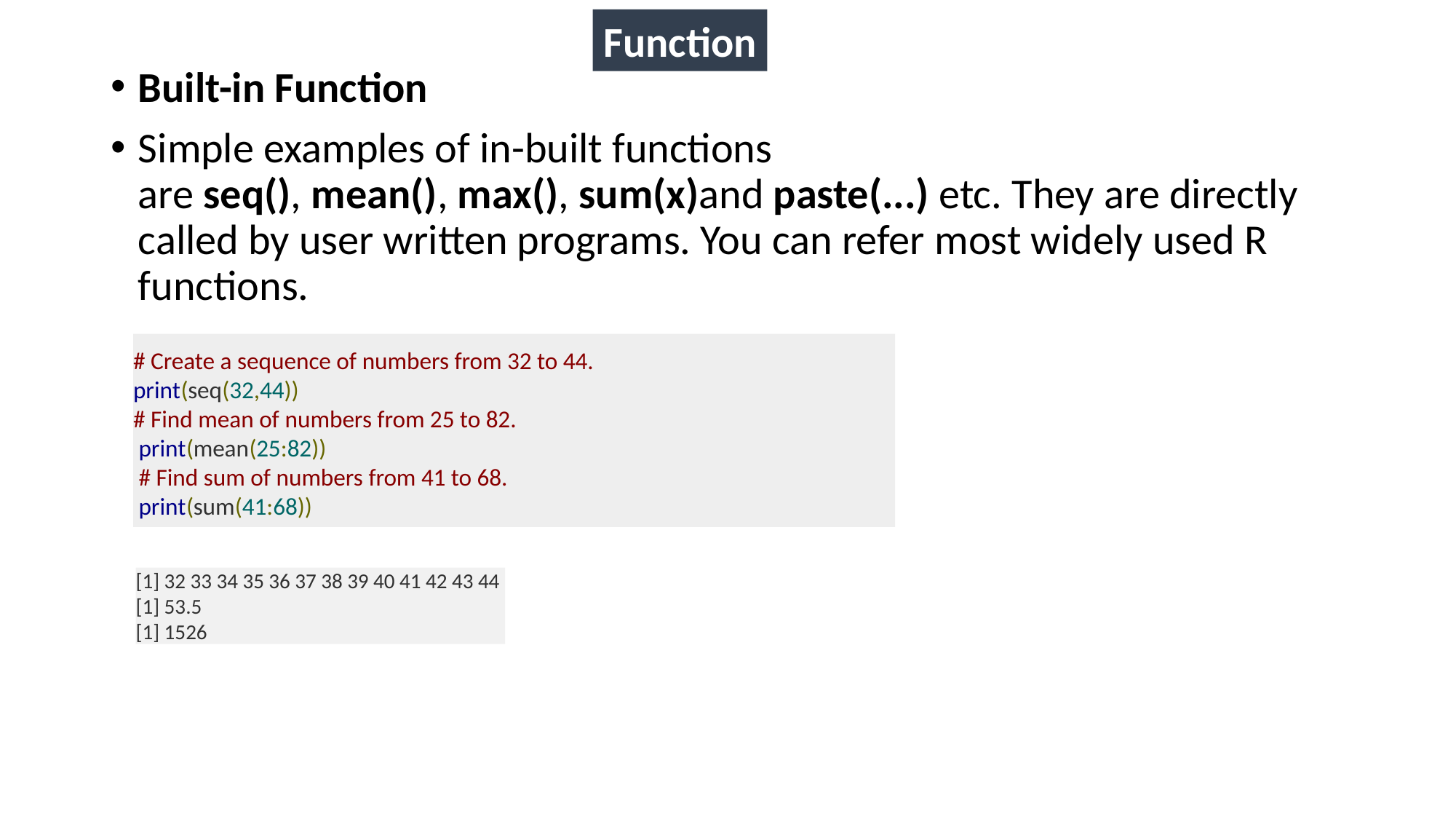

Function
Built-in Function
Simple examples of in-built functions are seq(), mean(), max(), sum(x)and paste(...) etc. They are directly called by user written programs. You can refer most widely used R functions.

# Create a sequence of numbers from 32 to 44.
print(seq(32,44))
# Find mean of numbers from 25 to 82.
 print(mean(25:82))
 # Find sum of numbers from 41 to 68.
 print(sum(41:68))
[1] 32 33 34 35 36 37 38 39 40 41 42 43 44
[1] 53.5
[1] 1526